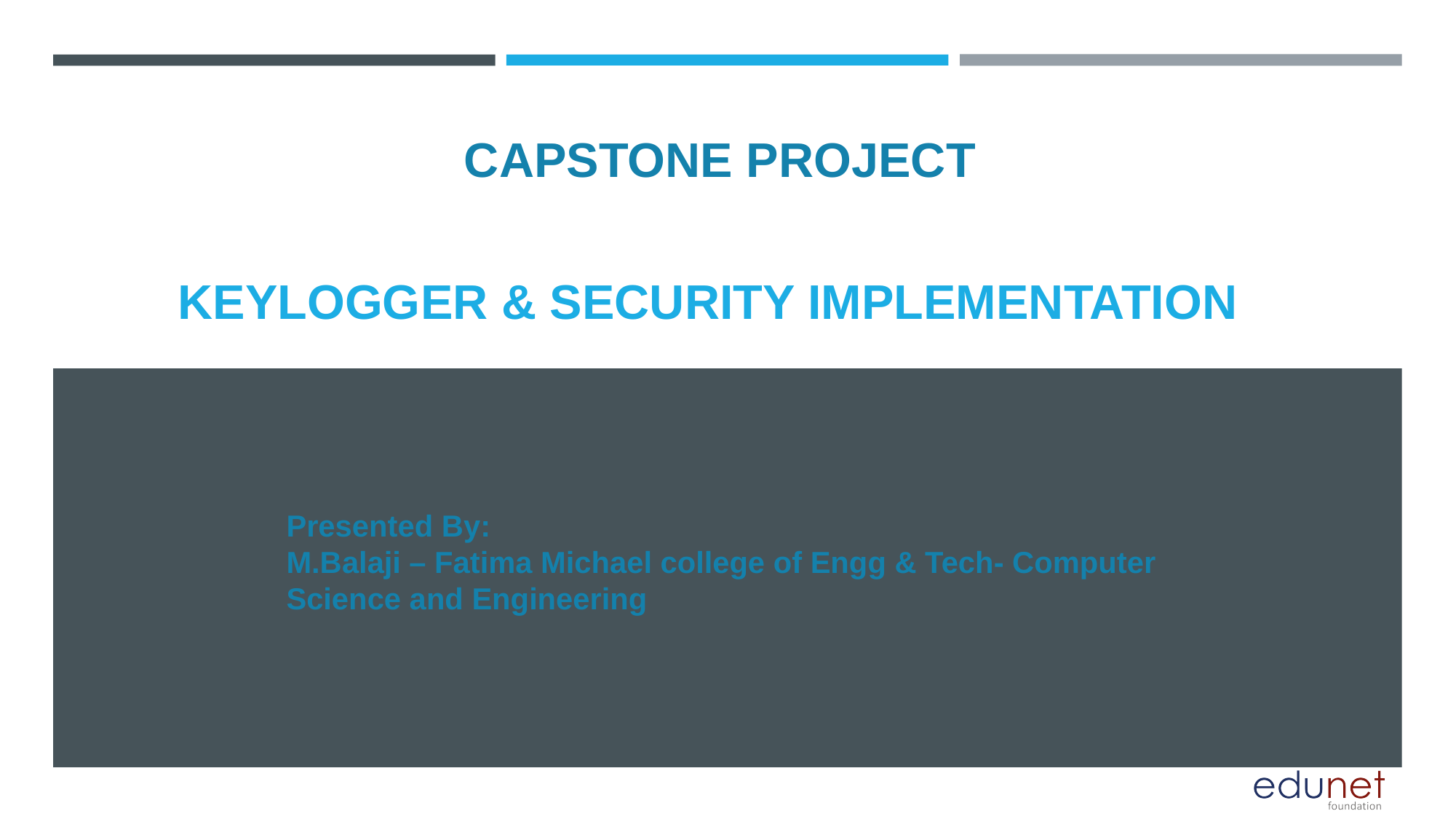

CAPSTONE PROJECT
# Keylogger & security implementation
Presented By:
M.Balaji – Fatima Michael college of Engg & Tech- Computer Science and Engineering